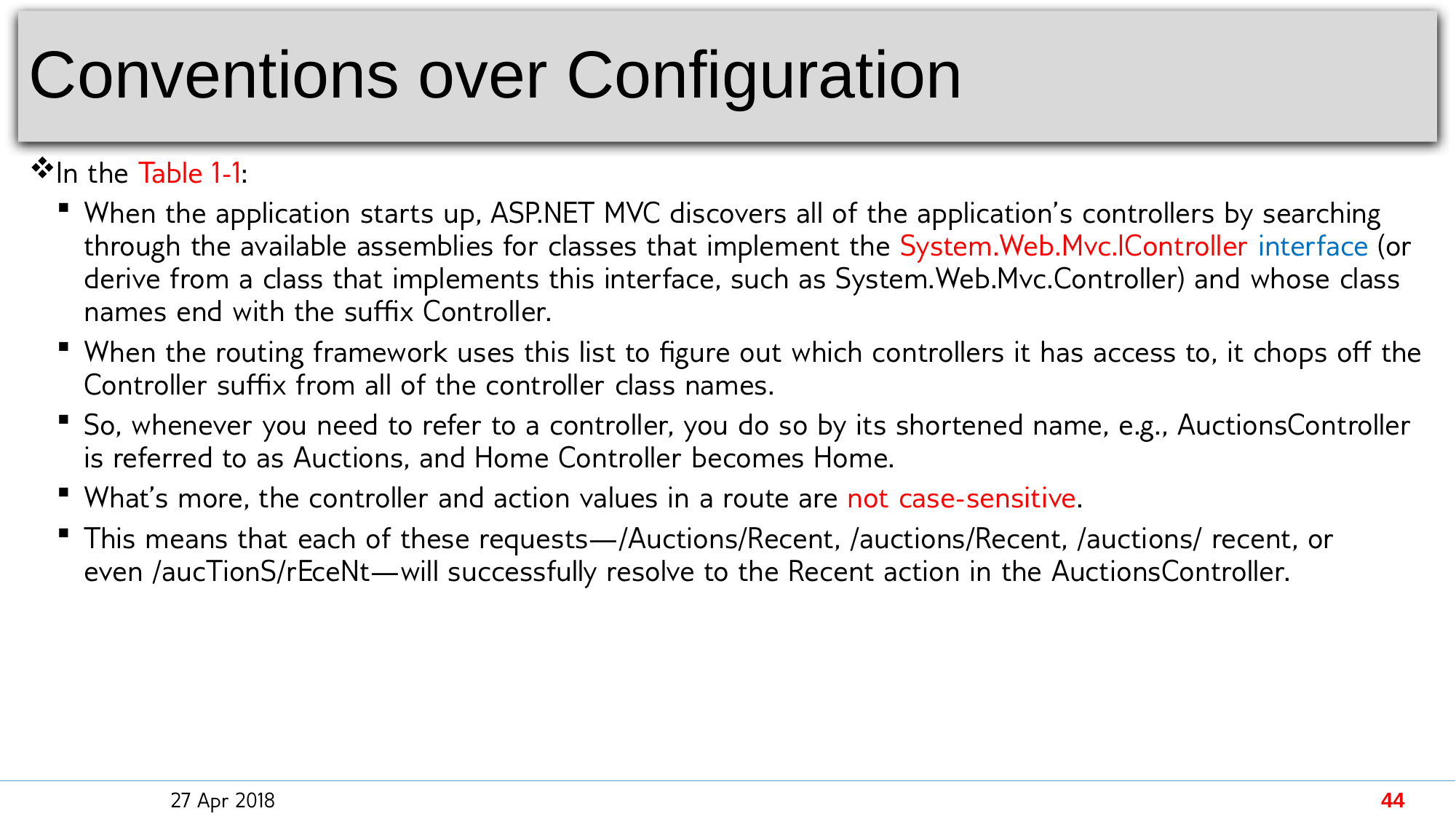

# Conventions over Configuration
In the Table 1-1:
When the application starts up, ASP.NET MVC discovers all of the application’s controllers by searching through the available assemblies for classes that implement the System.Web.Mvc.IController interface (or derive from a class that implements this interface, such as System.Web.Mvc.Controller) and whose class names end with the suffix Controller.
When the routing framework uses this list to figure out which controllers it has access to, it chops off the Controller suffix from all of the controller class names.
So, whenever you need to refer to a controller, you do so by its shortened name, e.g., AuctionsController is referred to as Auctions, and Home Controller becomes Home.
What’s more, the controller and action values in a route are not case-sensitive.
This means that each of these requests—/Auctions/Recent, /auctions/Recent, /auctions/ recent, or even /aucTionS/rEceNt—will successfully resolve to the Recent action in the AuctionsController.
27 Apr 2018
44